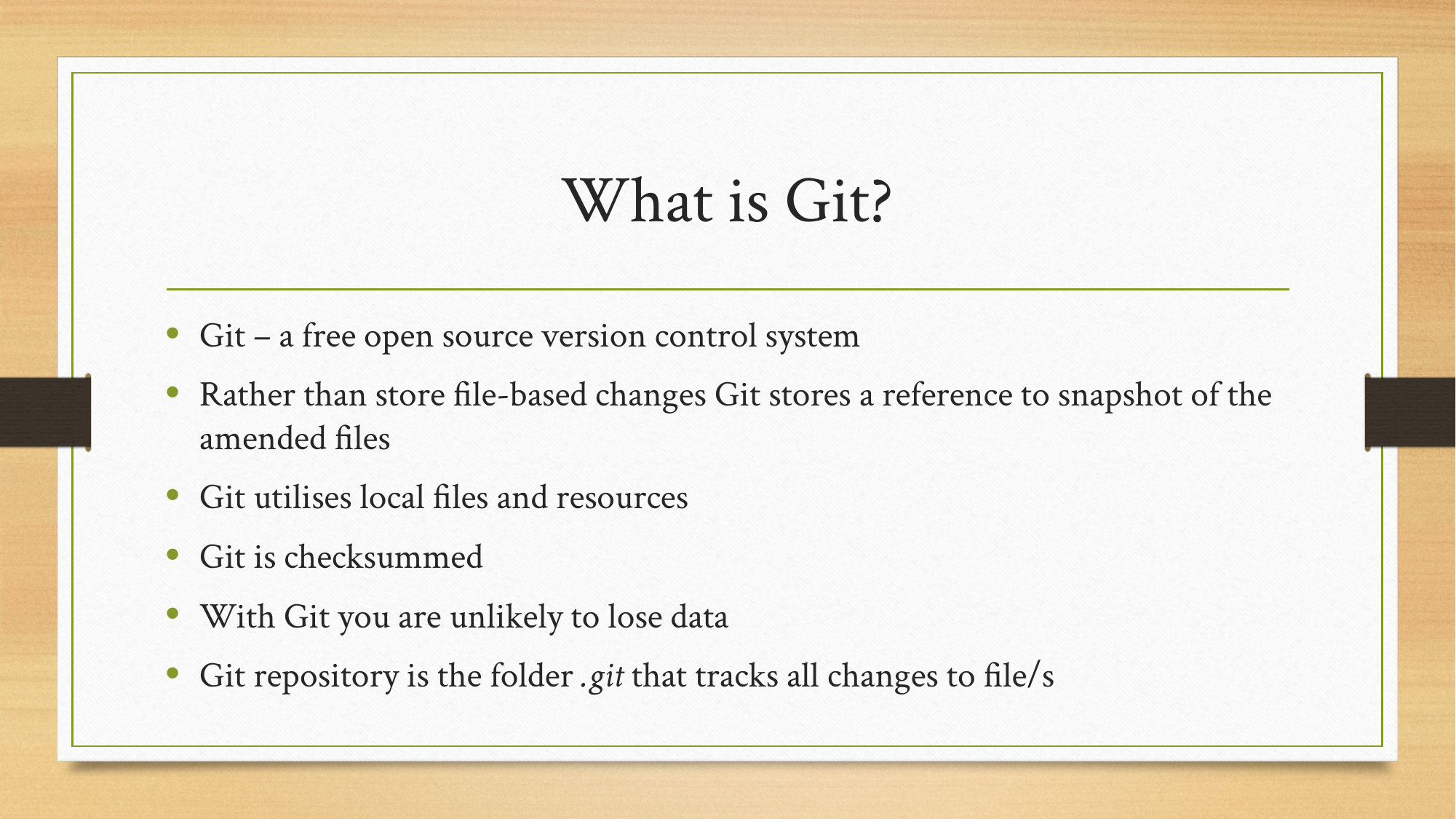

# What is Git?
Git – a free open source version control system
Rather than store file-based changes Git stores a reference to snapshot of the amended files
Git utilises local files and resources
Git is checksummed
With Git you are unlikely to lose data
Git repository is the folder .git that tracks all changes to file/s